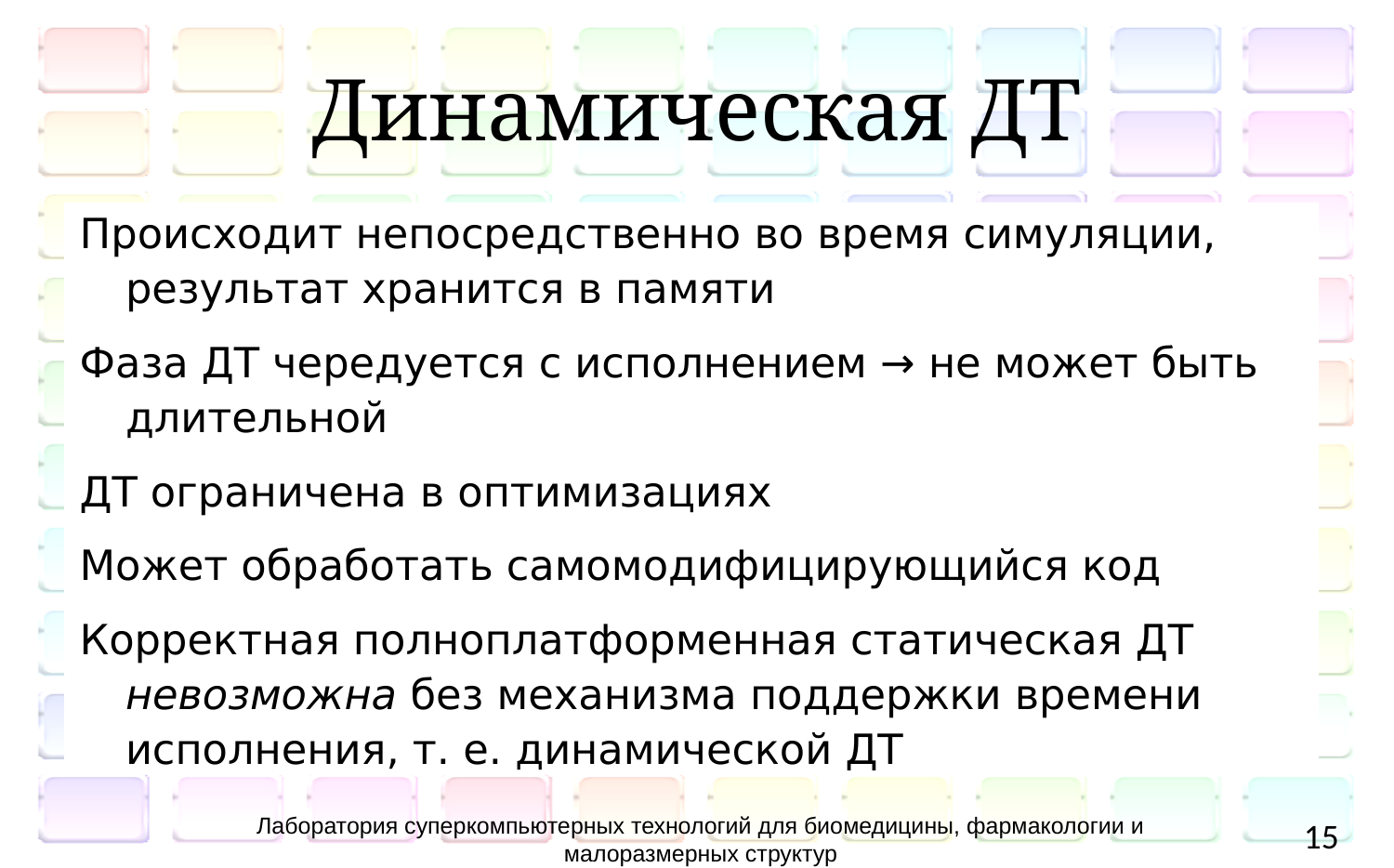

# Динамическая ДТ
Происходит непосредственно во время симуляции, результат хранится в памяти
Фаза ДТ чередуется с исполнением → не может быть длительной
ДТ ограничена в оптимизациях
Может обработать самомодифицирующийся код
Корректная полноплатформенная статическая ДТ невозможна без механизма поддержки времени исполнения, т. е. динамической ДТ
Лаборатория суперкомпьютерных технологий для биомедицины, фармакологии и малоразмерных структур
15